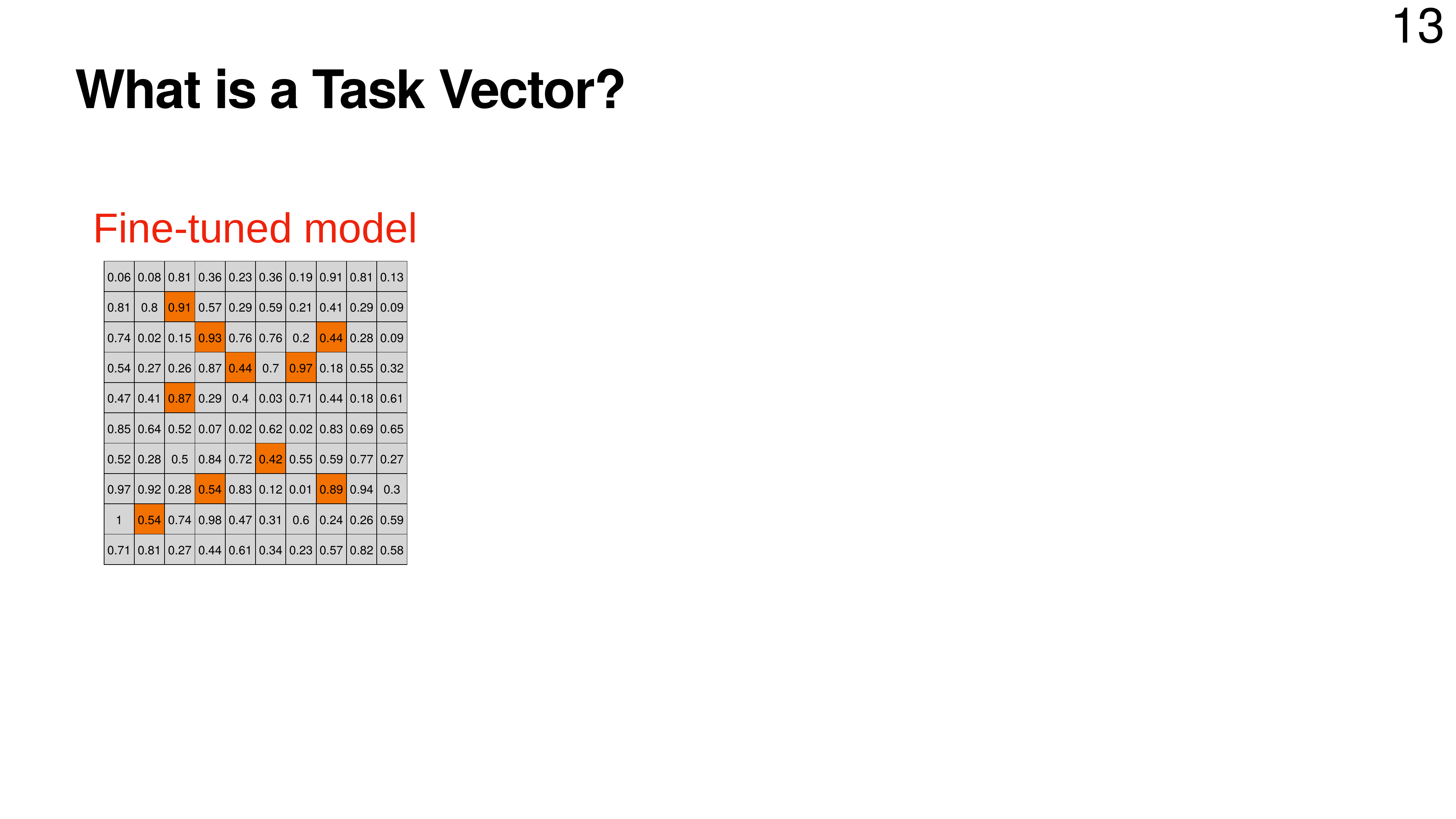

13
# What is a Task Vector?
Fine-tuned model
| 0.06 | 0.08 | 0.81 | 0.36 | 0.23 | 0.36 | 0.19 | 0.91 | 0.81 | 0.13 |
| --- | --- | --- | --- | --- | --- | --- | --- | --- | --- |
| 0.81 | 0.8 | 0.91 | 0.57 | 0.29 | 0.59 | 0.21 | 0.41 | 0.29 | 0.09 |
| 0.74 | 0.02 | 0.15 | 0.93 | 0.76 | 0.76 | 0.2 | 0.44 | 0.28 | 0.09 |
| 0.54 | 0.27 | 0.26 | 0.87 | 0.44 | 0.7 | 0.97 | 0.18 | 0.55 | 0.32 |
| 0.47 | 0.41 | 0.87 | 0.29 | 0.4 | 0.03 | 0.71 | 0.44 | 0.18 | 0.61 |
| 0.85 | 0.64 | 0.52 | 0.07 | 0.02 | 0.62 | 0.02 | 0.83 | 0.69 | 0.65 |
| 0.52 | 0.28 | 0.5 | 0.84 | 0.72 | 0.42 | 0.55 | 0.59 | 0.77 | 0.27 |
| 0.97 | 0.92 | 0.28 | 0.54 | 0.83 | 0.12 | 0.01 | 0.89 | 0.94 | 0.3 |
| 1 | 0.54 | 0.74 | 0.98 | 0.47 | 0.31 | 0.6 | 0.24 | 0.26 | 0.59 |
| 0.71 | 0.81 | 0.27 | 0.44 | 0.61 | 0.34 | 0.23 | 0.57 | 0.82 | 0.58 |